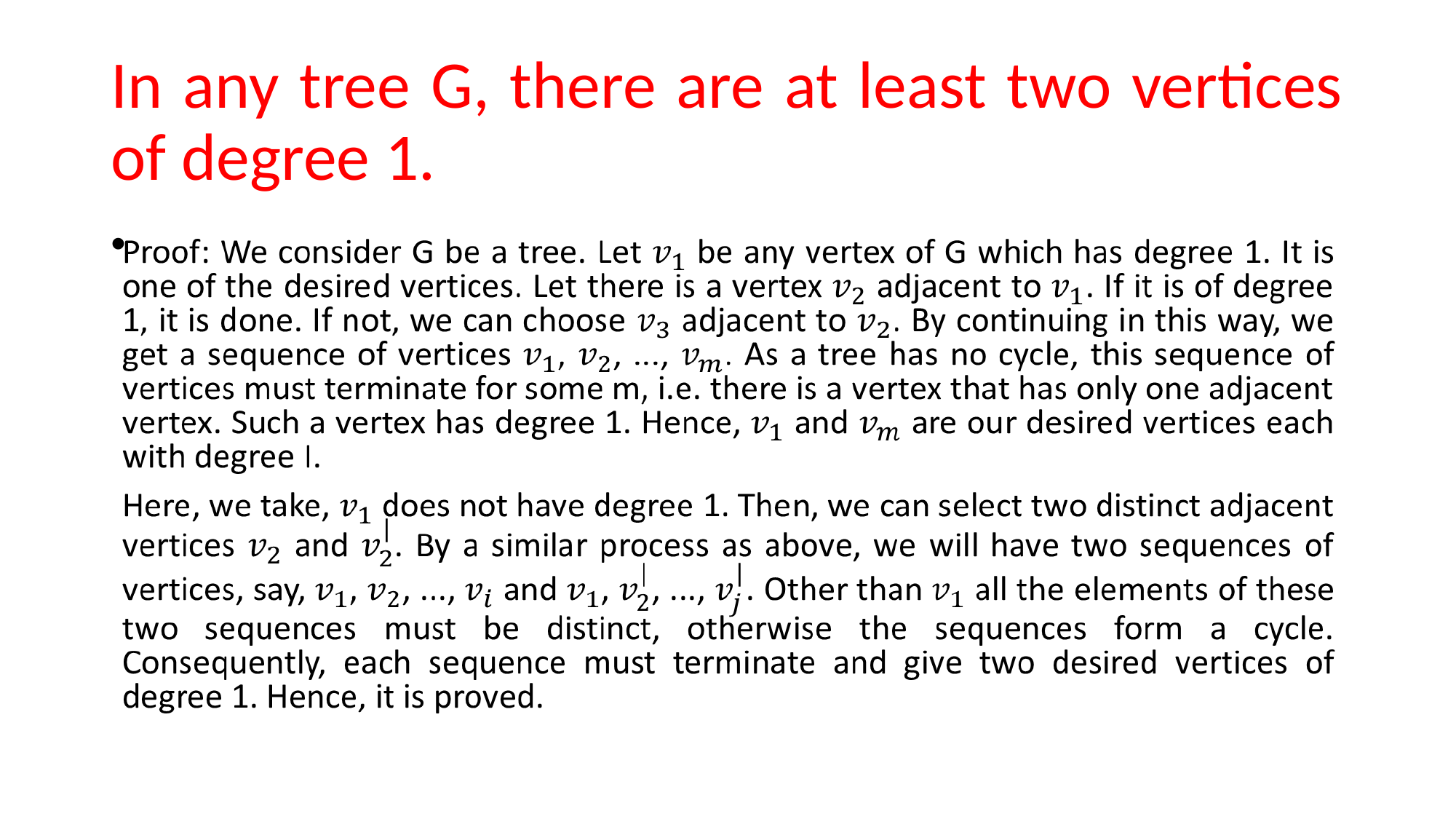

# In any tree G, there are at least two vertices of degree 1.